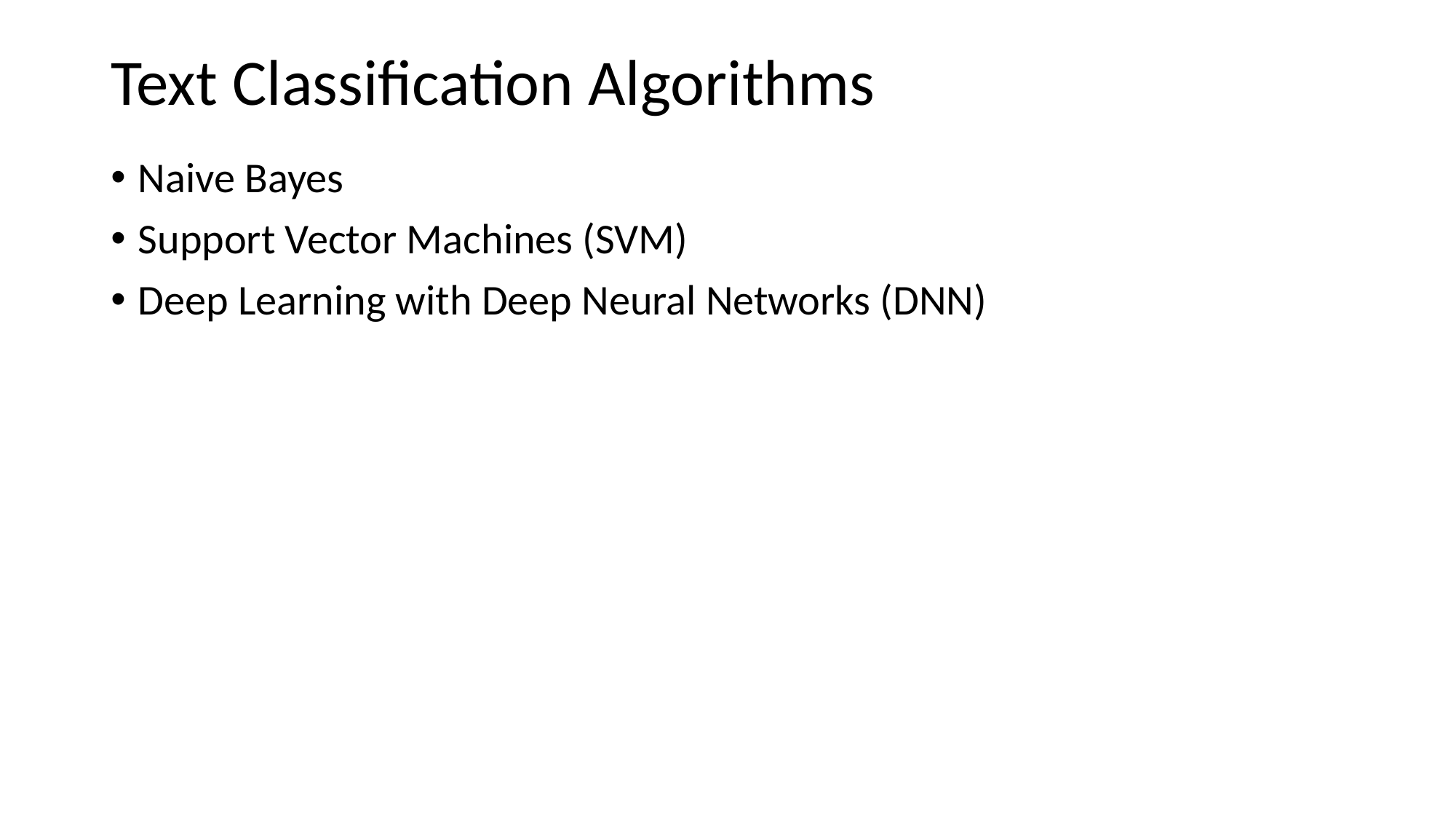

# Text Classification Algorithms
Naive Bayes
Support Vector Machines (SVM)
Deep Learning with Deep Neural Networks (DNN)